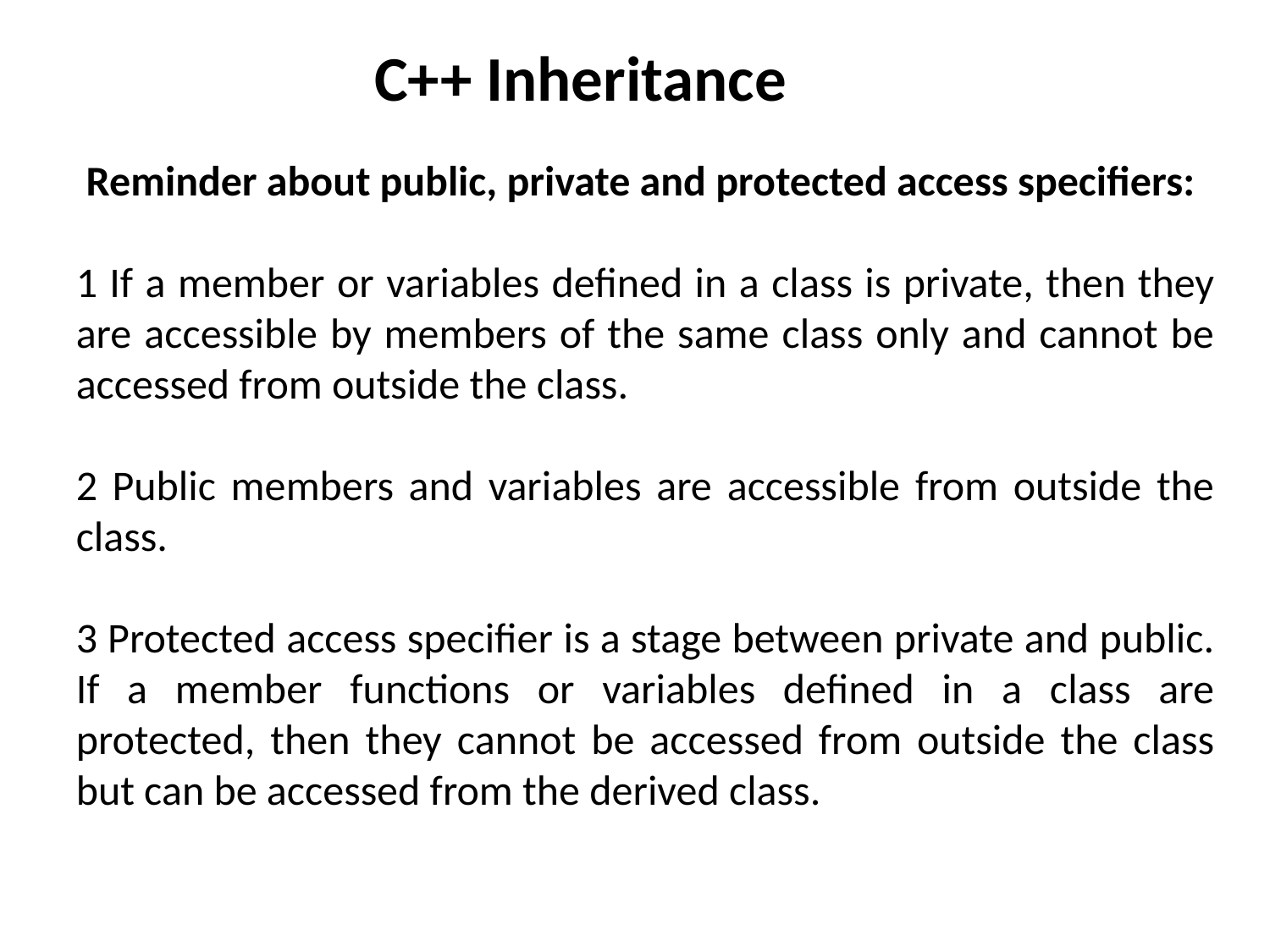

C++ Inheritance
Reminder about public, private and protected access specifiers:

1 If a member or variables defined in a class is private, then they are accessible by members of the same class only and cannot be accessed from outside the class.

2 Public members and variables are accessible from outside the class.

3 Protected access specifier is a stage between private and public. If a member functions or variables defined in a class are protected, then they cannot be accessed from outside the class but can be accessed from the derived class.